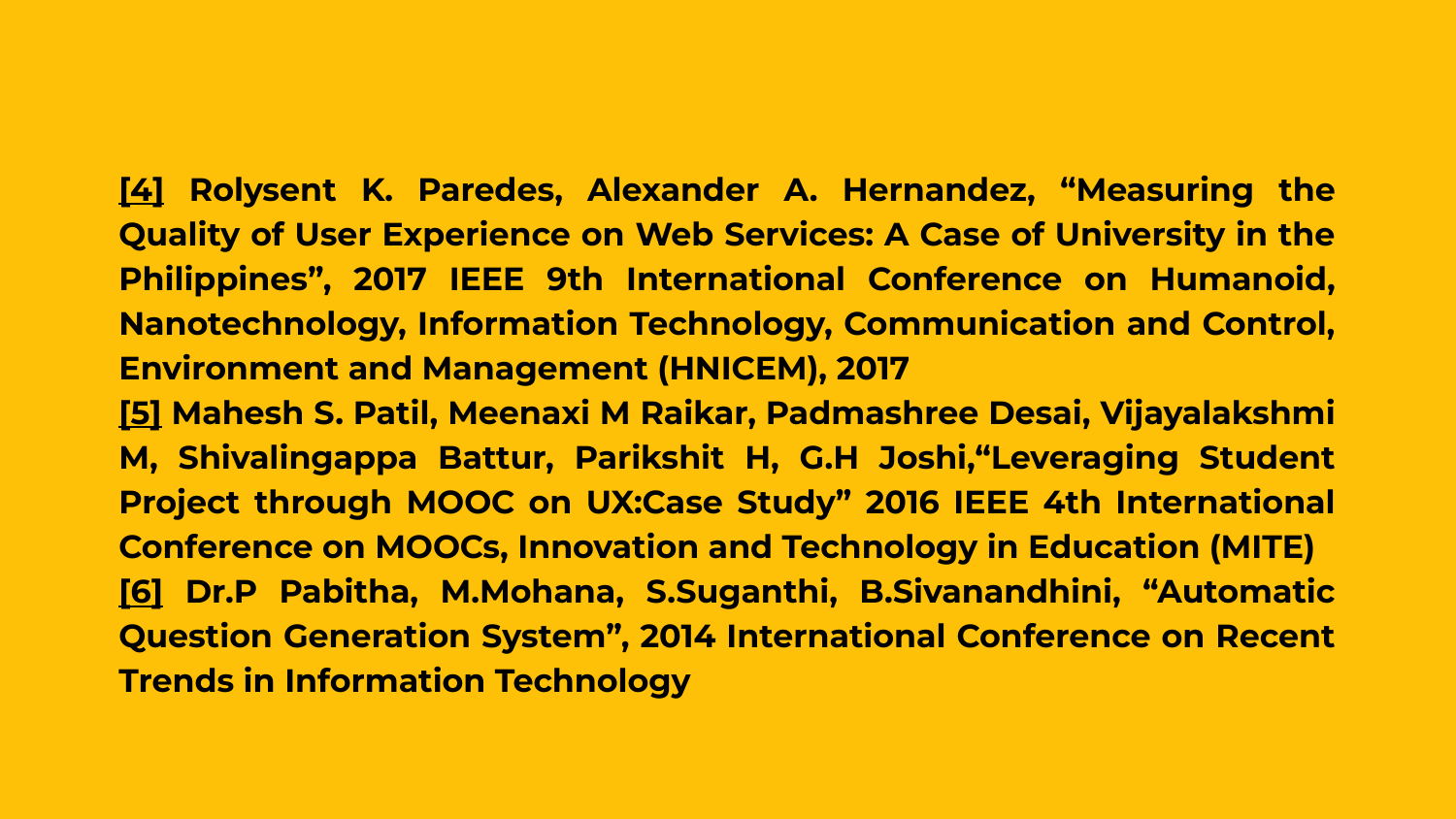

[4] Rolysent K. Paredes, Alexander A. Hernandez, “Measuring the Quality of User Experience on Web Services: A Case of University in the Philippines”, 2017 IEEE 9th International Conference on Humanoid, Nanotechnology, Information Technology, Communication and Control, Environment and Management (HNICEM), 2017
[5] Mahesh S. Patil, Meenaxi M Raikar, Padmashree Desai, Vijayalakshmi M, Shivalingappa Battur, Parikshit H, G.H Joshi,“Leveraging Student Project through MOOC on UX:Case Study” 2016 IEEE 4th International Conference on MOOCs, Innovation and Technology in Education (MITE)
[6] Dr.P Pabitha, M.Mohana, S.Suganthi, B.Sivanandhini, “Automatic Question Generation System”, 2014 International Conference on Recent Trends in Information Technology